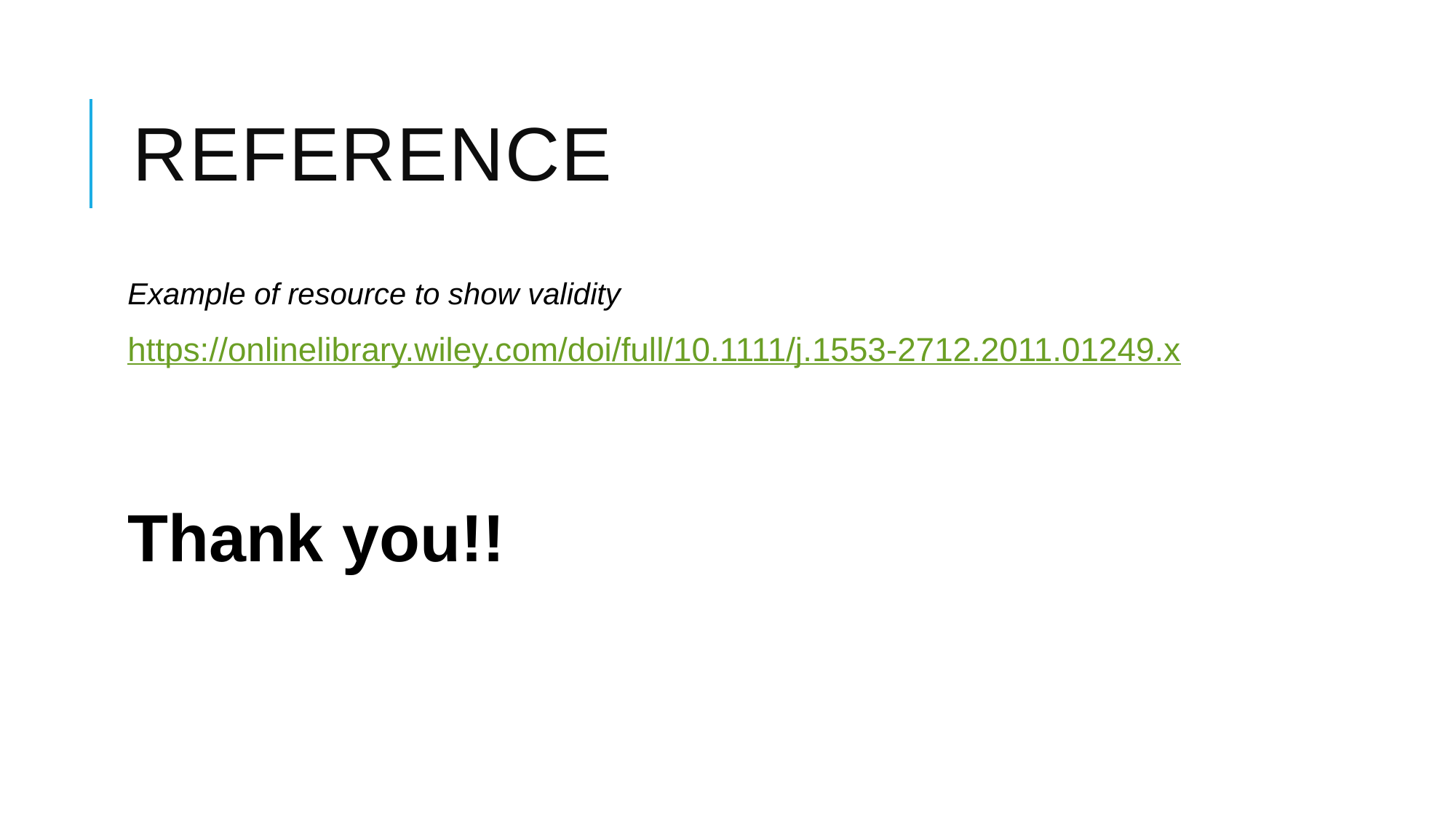

# Reference
Example of resource to show validity
https://onlinelibrary.wiley.com/doi/full/10.1111/j.1553-2712.2011.01249.x

Thank you!!